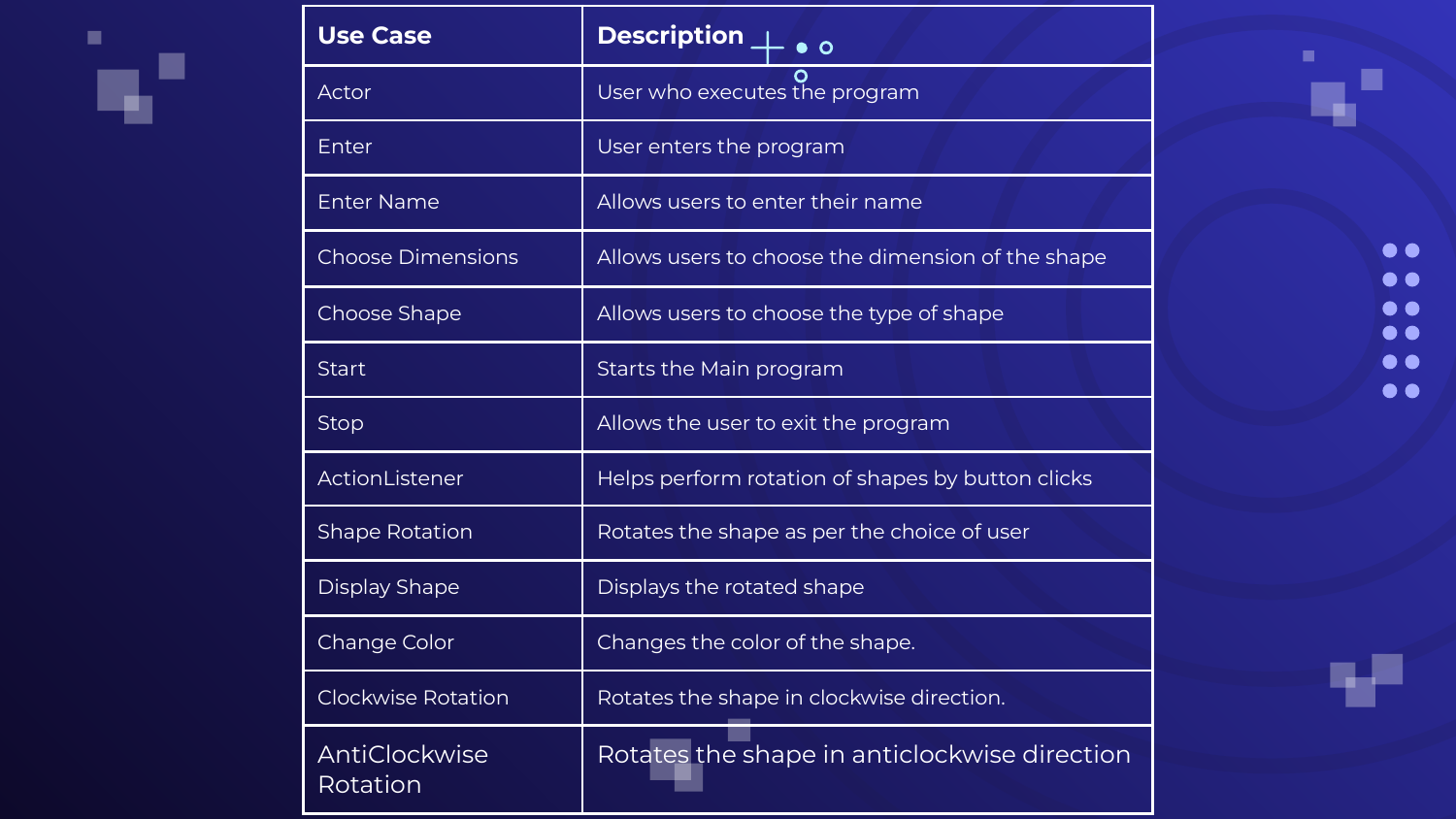

| Use Case | Description |
| --- | --- |
| Actor | User who executes the program |
| Enter | User enters the program |
| Enter Name | Allows users to enter their name |
| Choose Dimensions | Allows users to choose the dimension of the shape |
| Choose Shape | Allows users to choose the type of shape |
| Start | Starts the Main program |
| Stop | Allows the user to exit the program |
| ActionListener | Helps perform rotation of shapes by button clicks |
| Shape Rotation | Rotates the shape as per the choice of user |
| Display Shape | Displays the rotated shape |
| Change Color | Changes the color of the shape. |
| Clockwise Rotation | Rotates the shape in clockwise direction. |
| AntiClockwise Rotation | Rotates the shape in anticlockwise direction |